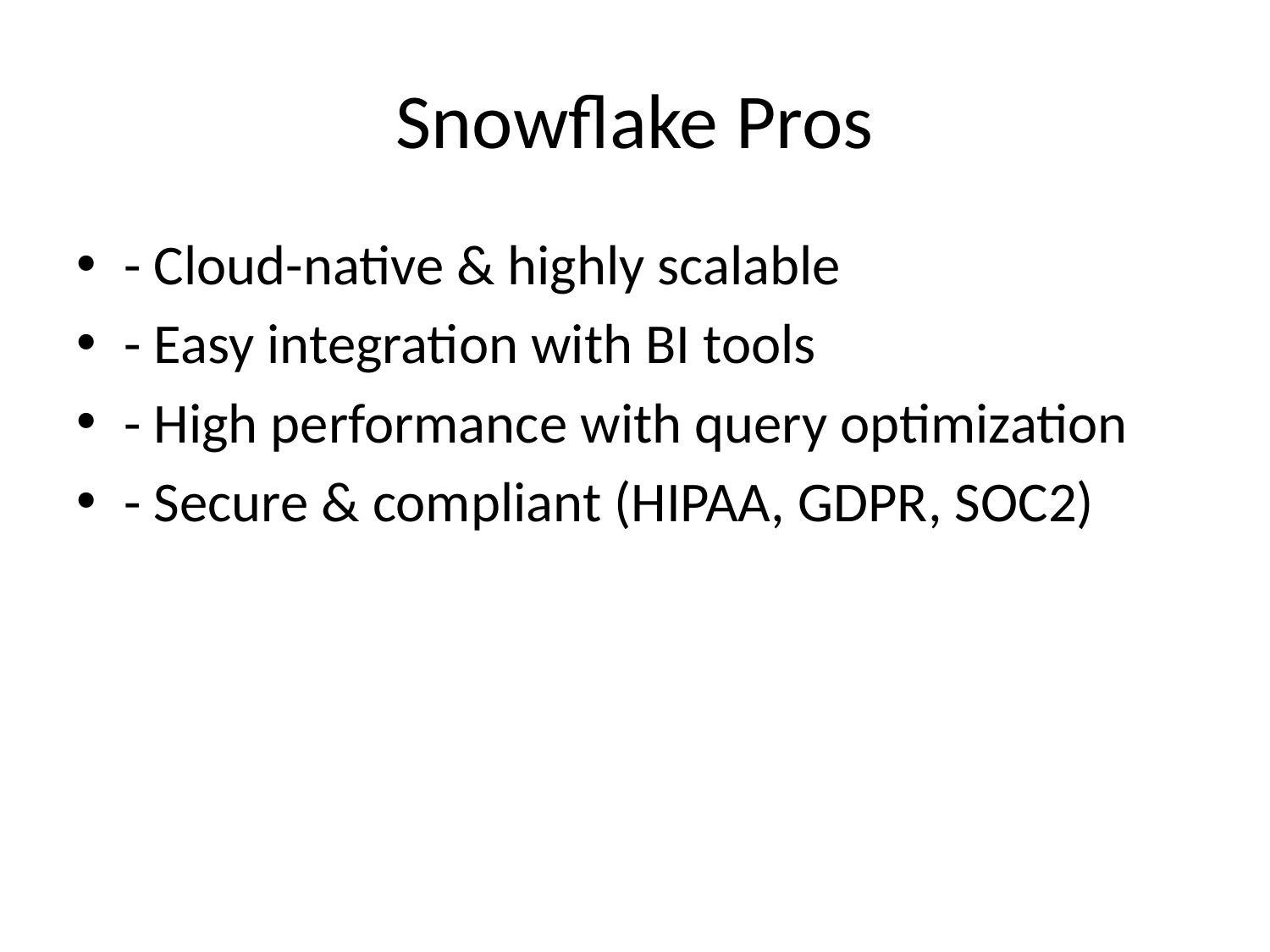

# Snowflake Pros
- Cloud-native & highly scalable
- Easy integration with BI tools
- High performance with query optimization
- Secure & compliant (HIPAA, GDPR, SOC2)